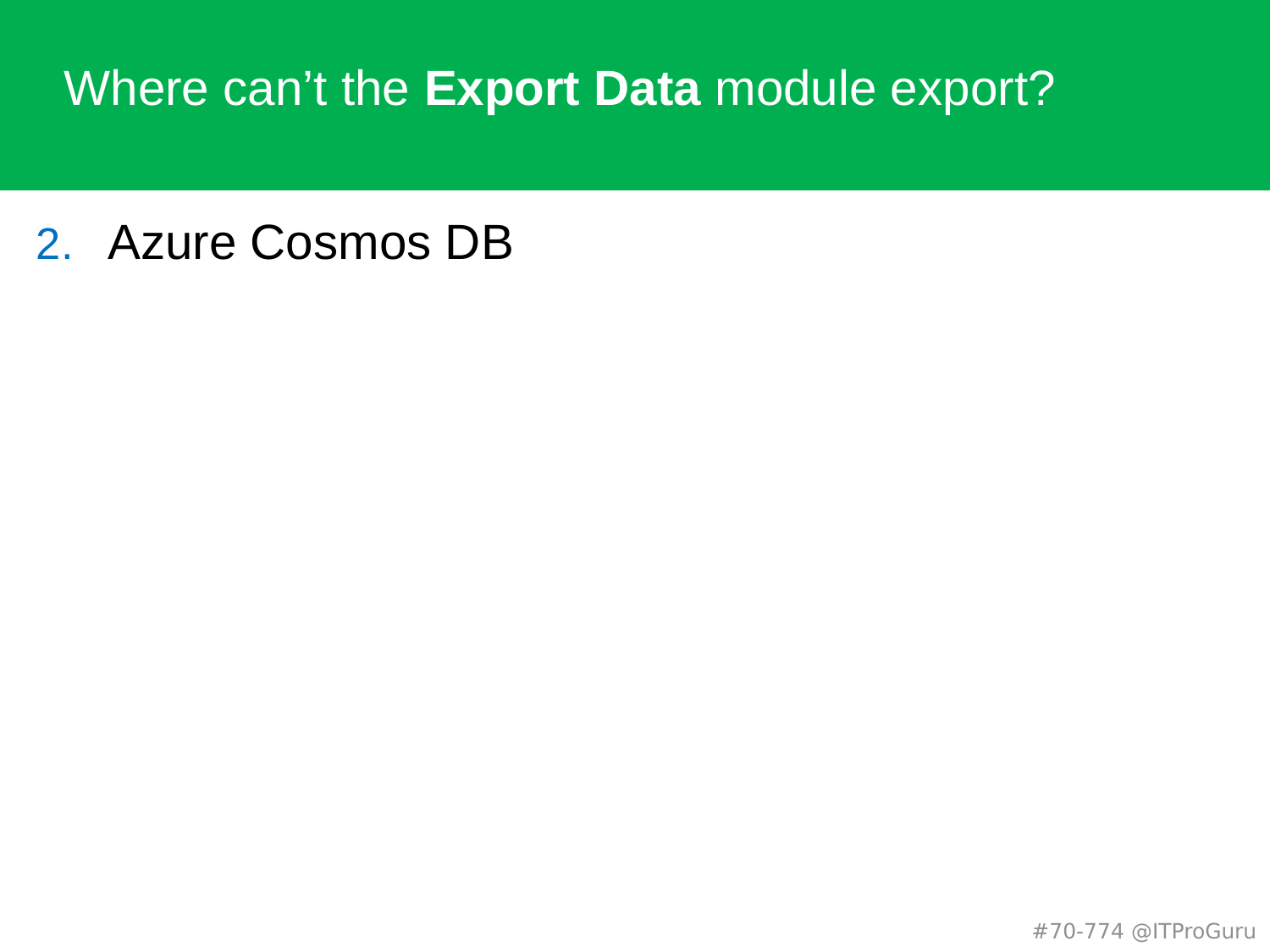

# Where can’t the Export Data module export?
Azure Cosmos DB